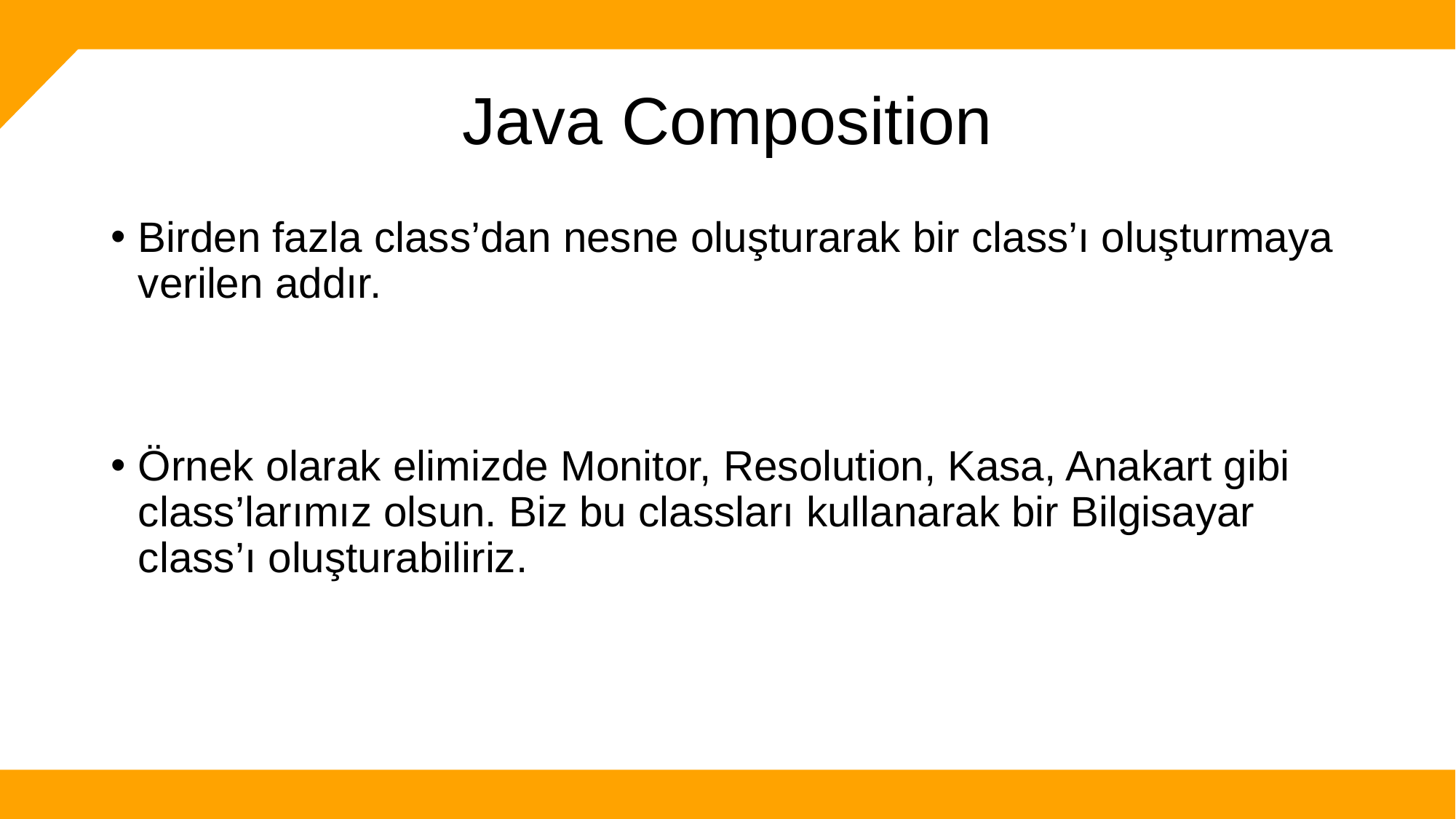

# Java Composition
Birden fazla class’dan nesne oluşturarak bir class’ı oluşturmaya verilen addır.

Örnek olarak elimizde Monitor, Resolution, Kasa, Anakart gibi class’larımız olsun. Biz bu classları kullanarak bir Bilgisayar class’ı oluşturabiliriz.